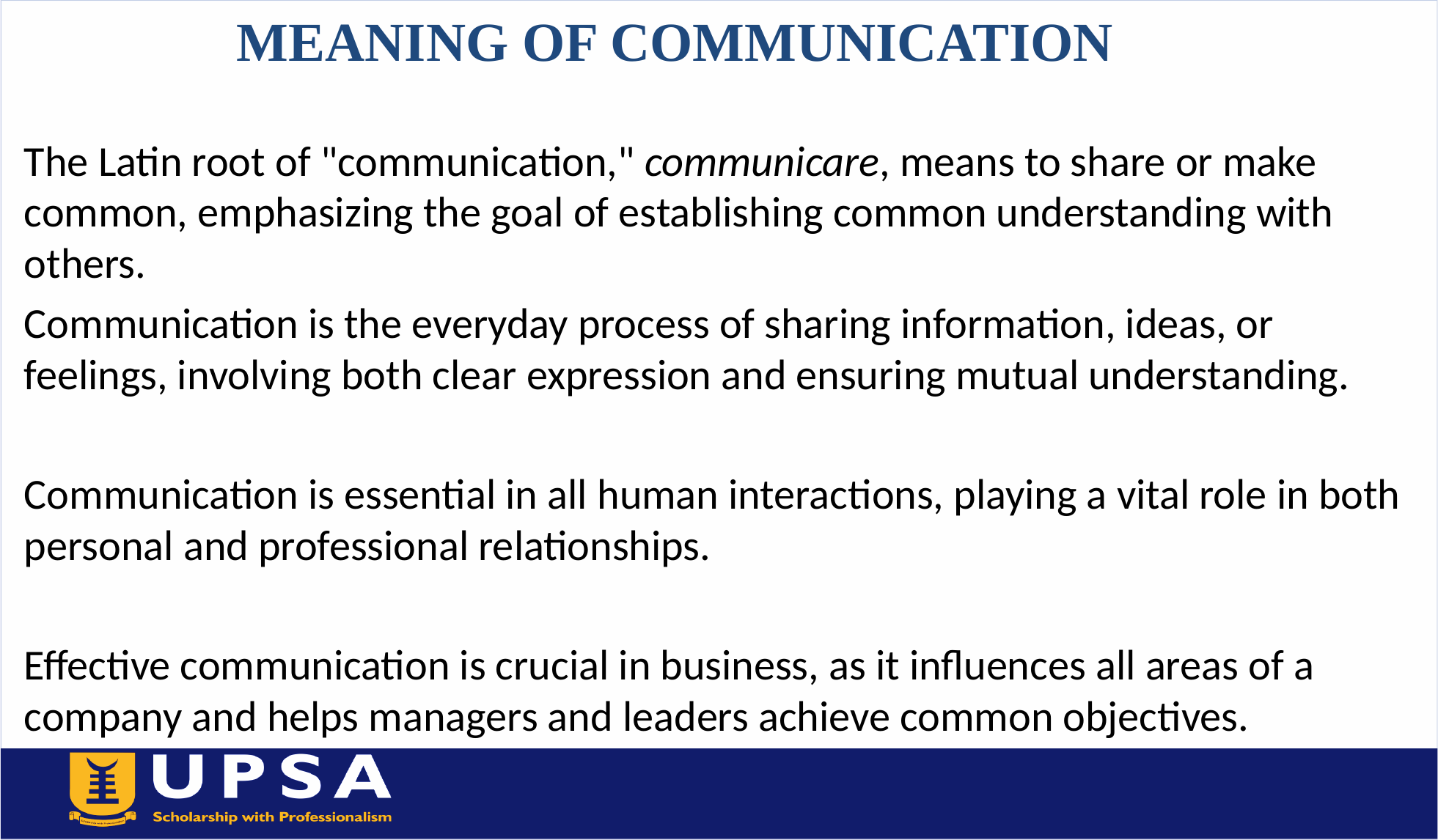

# MEANING OF COMMUNICATION

The Latin root of "communication," communicare, means to share or make common, emphasizing the goal of establishing common understanding with others.
Communication is the everyday process of sharing information, ideas, or feelings, involving both clear expression and ensuring mutual understanding.

Communication is essential in all human interactions, playing a vital role in both personal and professional relationships.

Effective communication is crucial in business, as it influences all areas of a company and helps managers and leaders achieve common objectives.